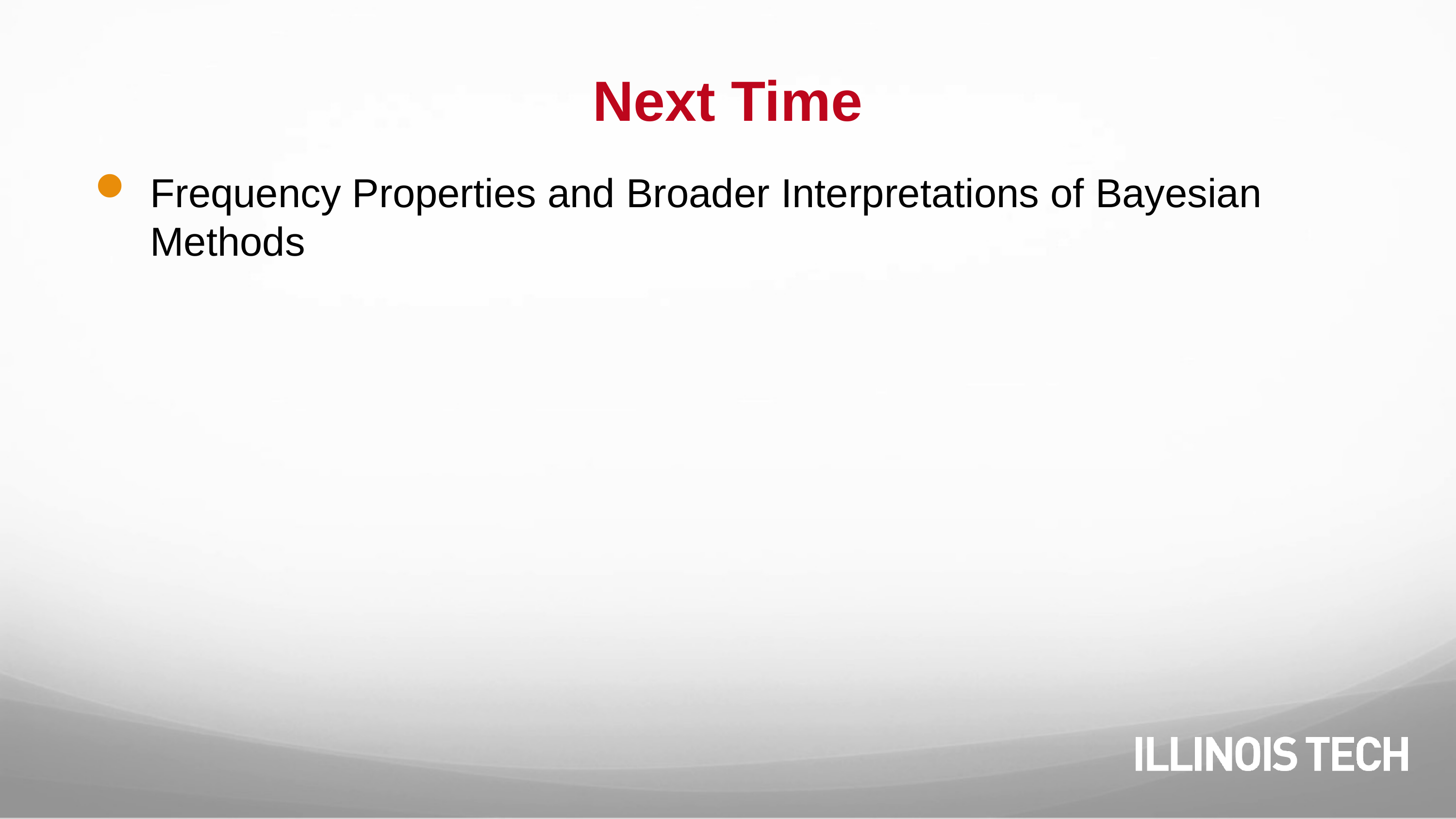

# Next Time
Frequency Properties and Broader Interpretations of Bayesian Methods